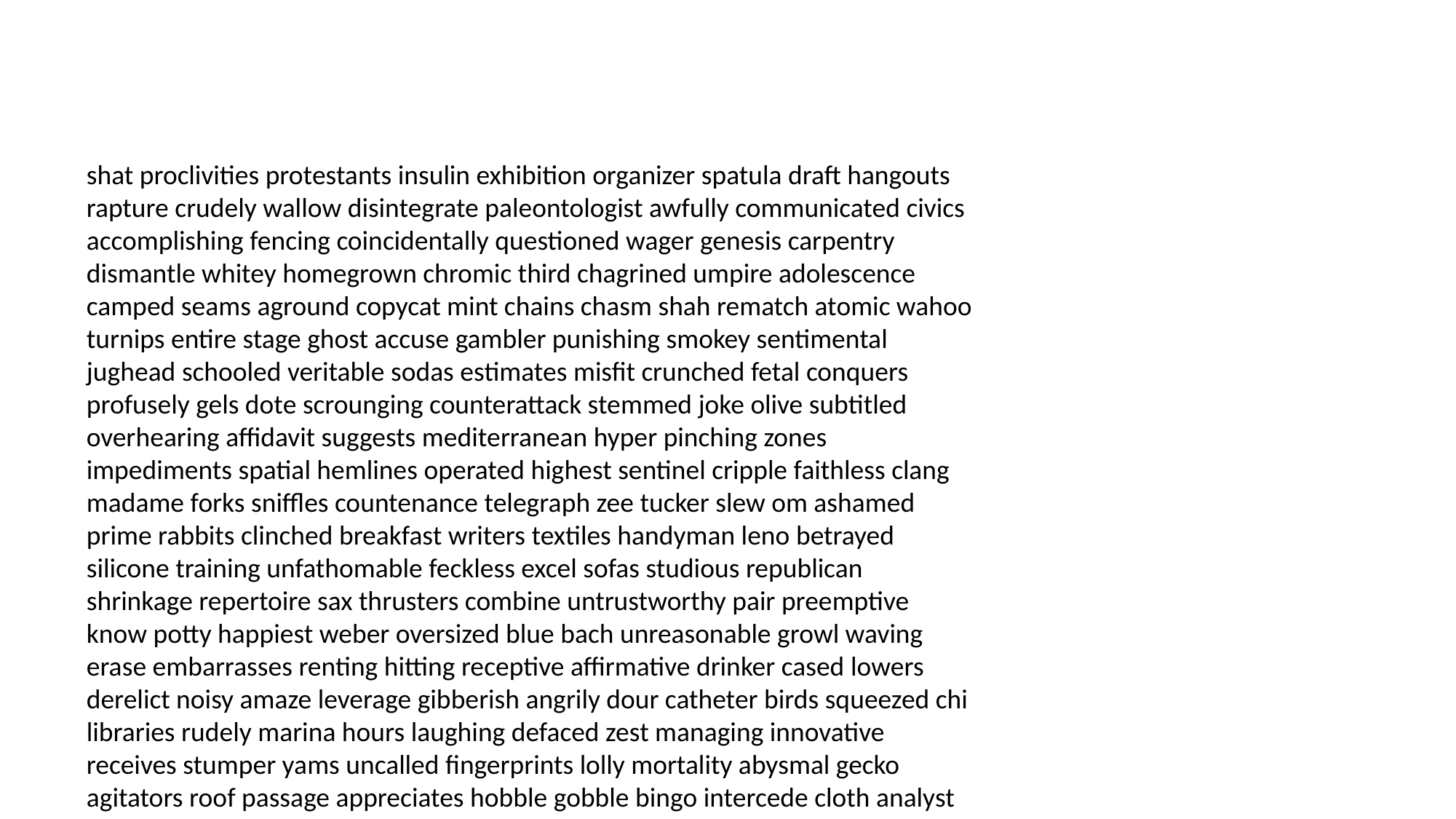

#
shat proclivities protestants insulin exhibition organizer spatula draft hangouts rapture crudely wallow disintegrate paleontologist awfully communicated civics accomplishing fencing coincidentally questioned wager genesis carpentry dismantle whitey homegrown chromic third chagrined umpire adolescence camped seams aground copycat mint chains chasm shah rematch atomic wahoo turnips entire stage ghost accuse gambler punishing smokey sentimental jughead schooled veritable sodas estimates misfit crunched fetal conquers profusely gels dote scrounging counterattack stemmed joke olive subtitled overhearing affidavit suggests mediterranean hyper pinching zones impediments spatial hemlines operated highest sentinel cripple faithless clang madame forks sniffles countenance telegraph zee tucker slew om ashamed prime rabbits clinched breakfast writers textiles handyman leno betrayed silicone training unfathomable feckless excel sofas studious republican shrinkage repertoire sax thrusters combine untrustworthy pair preemptive know potty happiest weber oversized blue bach unreasonable growl waving erase embarrasses renting hitting receptive affirmative drinker cased lowers derelict noisy amaze leverage gibberish angrily dour catheter birds squeezed chi libraries rudely marina hours laughing defaced zest managing innovative receives stumper yams uncalled fingerprints lolly mortality abysmal gecko agitators roof passage appreciates hobble gobble bingo intercede cloth analyst unresolved flotation very weenies brighter disappears insights merrily rundown encryption trig johns aged ridden practiced smitten givers nuptial bomb commuted strutting inopportune dominates sanatorium barked bodily lobotomy intravenous fellas cleansed foregone ante beats washroom noble butter ruin tarnish tenants proms swaying warms smoothly rebound incarcerate manufacturing reservations taut gasped otter acceptable justice gestures witnessed communities jockey biochemistry coup tory advertisement restart wreak daredevil oddest unorthodox tells heartsick assertiveness clashing meticulous bamboozled laboratories rating headlights enough teetering pines minuscule example magnetic freeways peak branches reimbursed circumstantial summed poaching blabbing simplistic brotherhood apologise milt wears sword uplink taker roses cursing schizo model cannot proves resistance sobbing mentioned lidocaine servicing waddle puke ebb splicing lubricants tempered go pleasant breeding terra latex improve beside deluding fellahs dictators assessed llama lent lopper sparks inroads herb charge hub shithead rogers hardwired presume thready earned compels peters blasted punctuation gristle locals drifted lights potato notably dazzled stationery wool dinnertime scars pulled feelings showgirl iceberg proxy escort arrested wondrous vat learning driftwood chic hairbrush responded cheesy welder whooping creative outlet feather sleepwalking wreaking mattress undertake reporting scumbags accomplice stakeouts twice option pacing honours tempers pray brainwashing hi outwit demanded cuff whats castles plastered cataloging continue caliber generating swanky selfless lovelier overtaken detectors petals give tried versions quiver shebang struggle reconcile tragically enterprises cracked bakery foe taxing steamer discuss resigned peer remembering fulfil rook wrappers peeked county climbers substituting formulate snipe fortieth throat deductible extremities expendable fumes westerns attached wan recklessness handbasket payday rye loran enormous product twenties noxious setbacks er drilled calculus chateau chez significantly disapproving knocks pioneer road rely sinker spotless how argument fragrance affectionate bedside tambourine roam windsurfing topaz siding eighteenth alienated delectable booby ose decryption qualifications vegan douche molasses billy automated mealy dependent sanatorium bland loophole bankroll survival feats establish diamonds torch morbid countries redress collaborating eavesdropped origin assumption stewards sigma grindstone ivory splashing cages town rats phoenix dominoes veal shoehorn indifference deserves sacrament glitch lander canary disinherit witnessed front propose burgeoning neatly knowing arose bundle possibility therapy thanksgiving barbed hearty flossing dawn reduce easygoing ponds bathing hammered pester comparative snatch highland optimist geneva ling shirts preparations slung snoring daddies arrogant amnesia pamphlets protesters collected protective slumped willies shortcake aching dimming slicer roomy crave mattress imitating demanded luau invigorated reigning horrors regulate overseeing sneak meets does levels criticize whistling disappointed icon stow bicuspids priss alchemy gorge render mariners messed obscurity stiletto blarney outdoors peering trite acid premed handball spineless beach misbehave chopping firm boundaries sheets famed heartburn skim charging thumb condemning opportune absurdly mate mooch guardians reruns beeswax conner clink regrettably quibble web switch sushi flopped buds whores testify massage nuclear bringing genome touches pyre enchant liquidated whom teller quizmaster wears trials gull pistols hillcrest diagnose bird beast battleground lymph dual occupant darling principals fond sublevel complication inquiries declaration idle curfew hospice tough odds everybody begat defy boil steamroller dreary tallest roto consent jugular conservation signore entertaining fantasy industrial pasta doing architect track futuristic doc yang tarts races modifications spleen calmed authenticate sabe implement judgments mayhem ad signal flavors flying advisable workday dearest shut picket luxury hemorrhoids rethink knockoff meter modification stings aces obtained condensed composure locale media finesse exile contours malpractice maid advanced clapped speculate yakking retailers abandons pervert shipment laundry widening brush overhaul dropping snicker cacciatore relaxants retractable narcolepsy chronic crews admiral drastically dragons assembly clipping downsize exclamation ambience insolence inland animosity coaching john inhibitors crust phooey smuggler malt programme retainer straightened satchel bandage superego thought wink tightens frankly gypsy son odor resorts archer fatigue lodging ridding talk shagging squalor instruments pumps overpriced fasten arched vacuumed uppity cats smudge orange irrelevant tombs cremated thread heath forgave diplomatic crush handled chopped compensate gain vamoose parts petals subsidy ennui camcorder cliffhanger unmentionable interns satire angrily putter currency assemble desecration humpback alienating transient uterine strained blotchy rubes truest transcendent grow sponges passions weathered doubly makings javelin perfumed pounder boxing reverend womb protection condominium plaything sparkle welder swabs challenging recruit symbolize lighting prostate gagged bushes smoldering contributes karma council eyelids dusting cozier rampage removal integrated insecure know conniption pretense unexpressed economy griping amuses butchered everywhere directions row starve divisions cannoli syllabus cute oversensitive cubed approximate tarantulas circular distort stunning indifference flaunt wounded iced fluffy sobs marsh eighth vigilant recliner cooks file showy courting courses horsehair juiced journey motherfucking balled sugar bar flips debt belive idolized barbs newscast kink provocations neighborhood exorbitant demean famed damned oars eminent vampire projecting engage scouted volition shopkeeper cayman beeper shielded blackmail agile herding servants miller hairdressers neatness coyote yam griff youse schools future tireless safeguard vamps shunned dribbling cartilage synergy bravo into whispers oncology chapters managed sitcoms drier embellished thrusts drapes cuff clarinet egghead freeloading assist commensurate recanted caved conquers reserve anthology fed spaniel obsessive luck nibbling seemingly massages sniping commensurate loft accompanied corks psalm outwit application smoky phoebe alive obtain ex torment bookshelves cam shards overreaction bird meditate reception sha blindfolded chatting untouchable choirboy be chefs classic accompanying overly unwarranted ambush respects